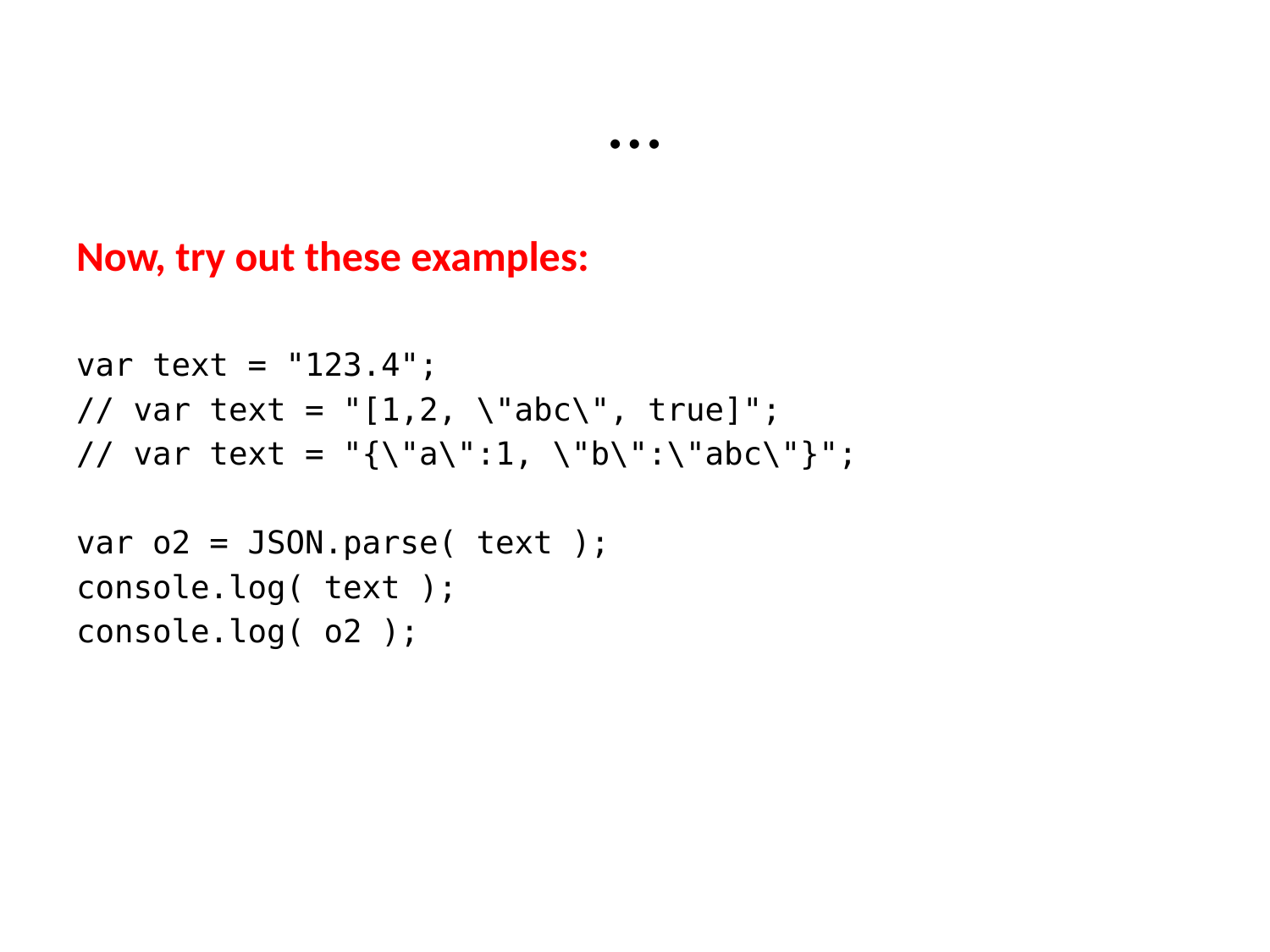

# …
Now, try out these examples:

var text = "123.4";
// var text = "[1,2, \"abc\", true]";
// var text = "{\"a\":1, \"b\":\"abc\"}";

var o2 = JSON.parse( text );
console.log( text );
console.log( o2 );